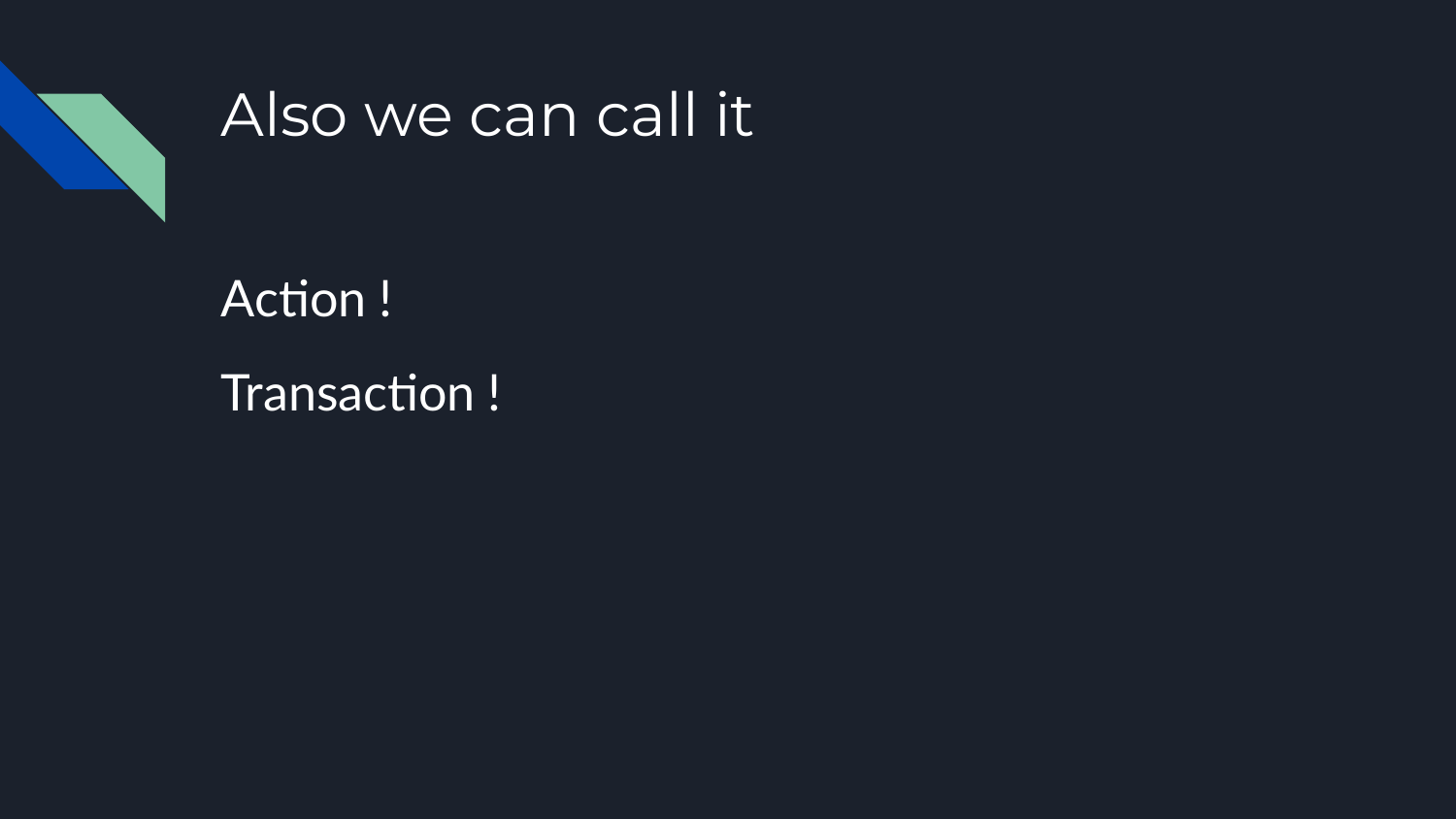

# Also we can call it
Action !
Transaction !